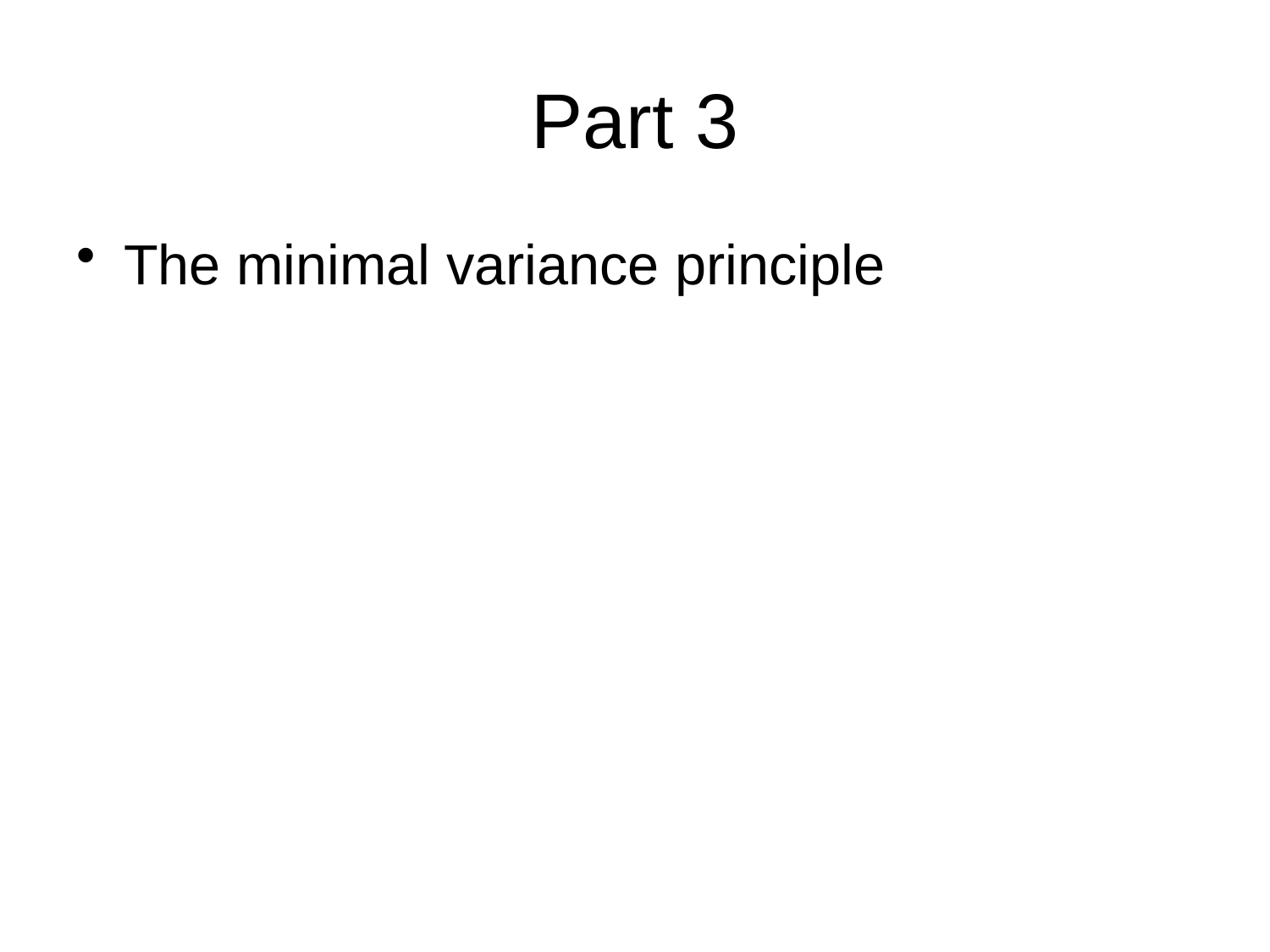

# Part 3
The minimal variance principle